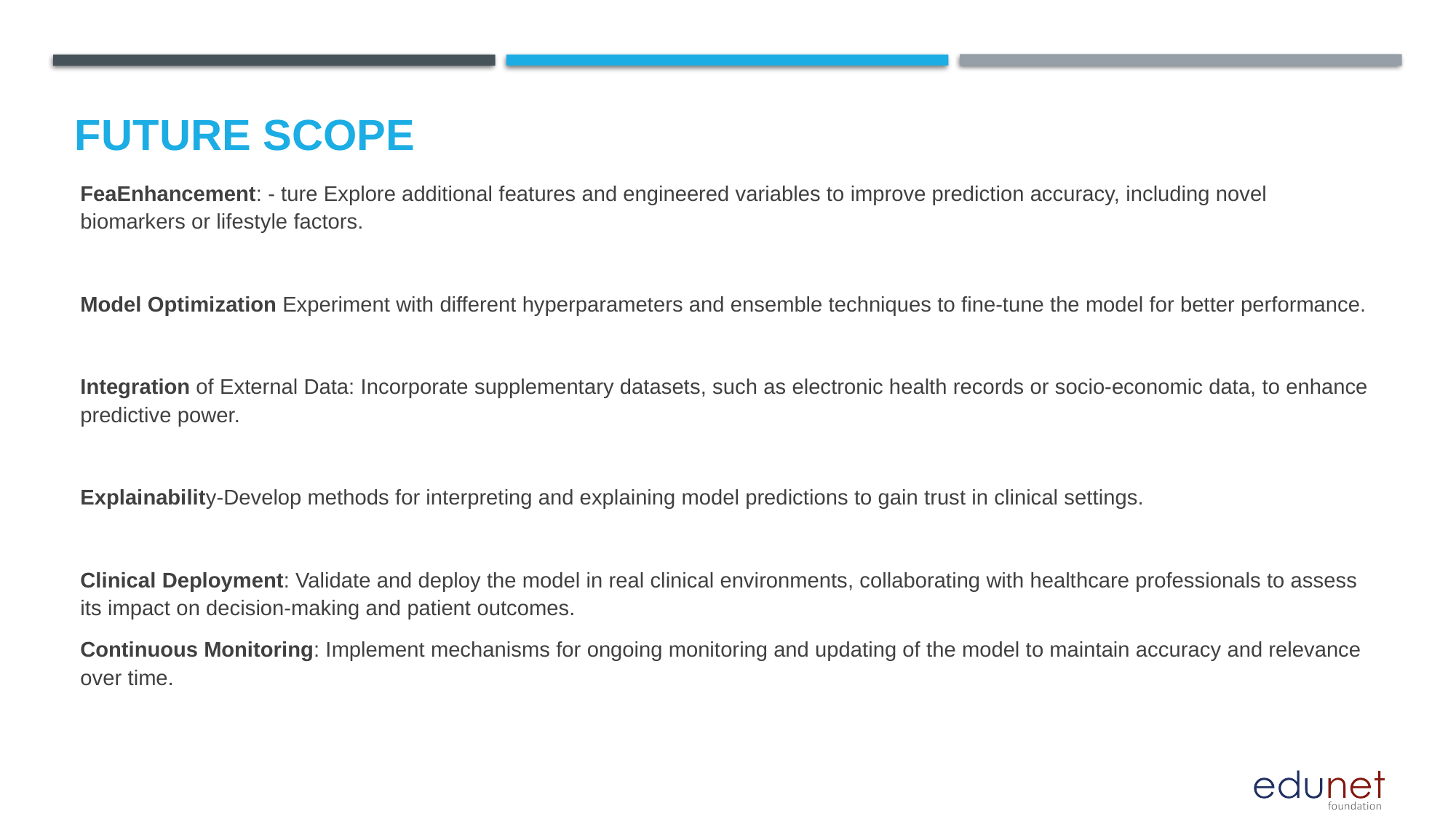

#
Future scope

FeaEnhancement: - ture Explore additional features and engineered variables to improve prediction accuracy, including novel biomarkers or lifestyle factors.

Model Optimization Experiment with different hyperparameters and ensemble techniques to fine-tune the model for better performance.

Integration of External Data: Incorporate supplementary datasets, such as electronic health records or socio-economic data, to enhance predictive power.

Explainability-Develop methods for interpreting and explaining model predictions to gain trust in clinical settings.

Clinical Deployment: Validate and deploy the model in real clinical environments, collaborating with healthcare professionals to assess its impact on decision-making and patient outcomes.
Continuous Monitoring: Implement mechanisms for ongoing monitoring and updating of the model to maintain accuracy and relevance over time.